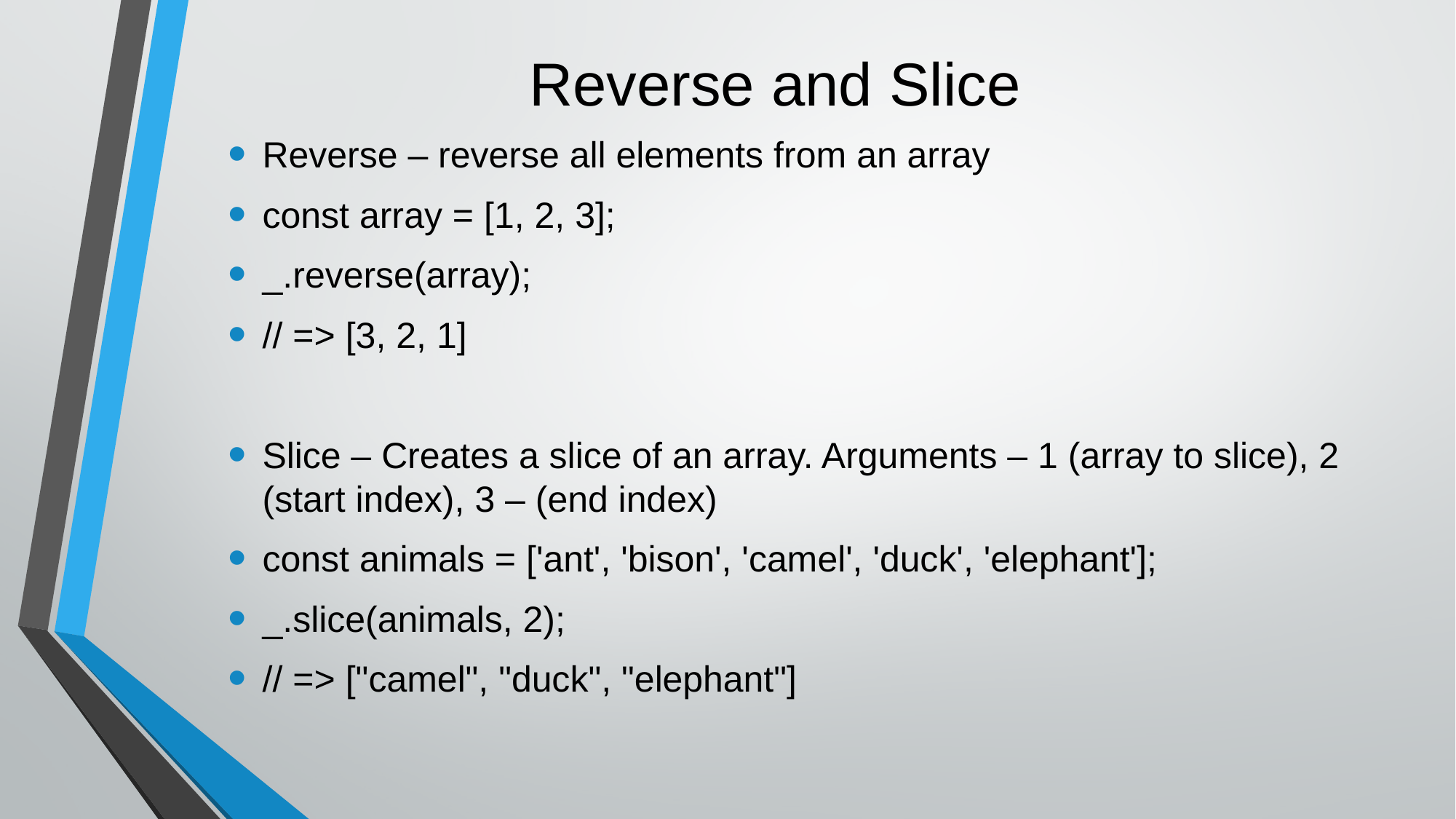

# Reverse and Slice
Reverse – reverse all elements from an array
const array = [1, 2, 3];
_.reverse(array);
// => [3, 2, 1]

Slice – Creates a slice of an array. Arguments – 1 (array to slice), 2 (start index), 3 – (end index)
const animals = ['ant', 'bison', 'camel', 'duck', 'elephant'];
_.slice(animals, 2);
// => ["camel", "duck", "elephant"]